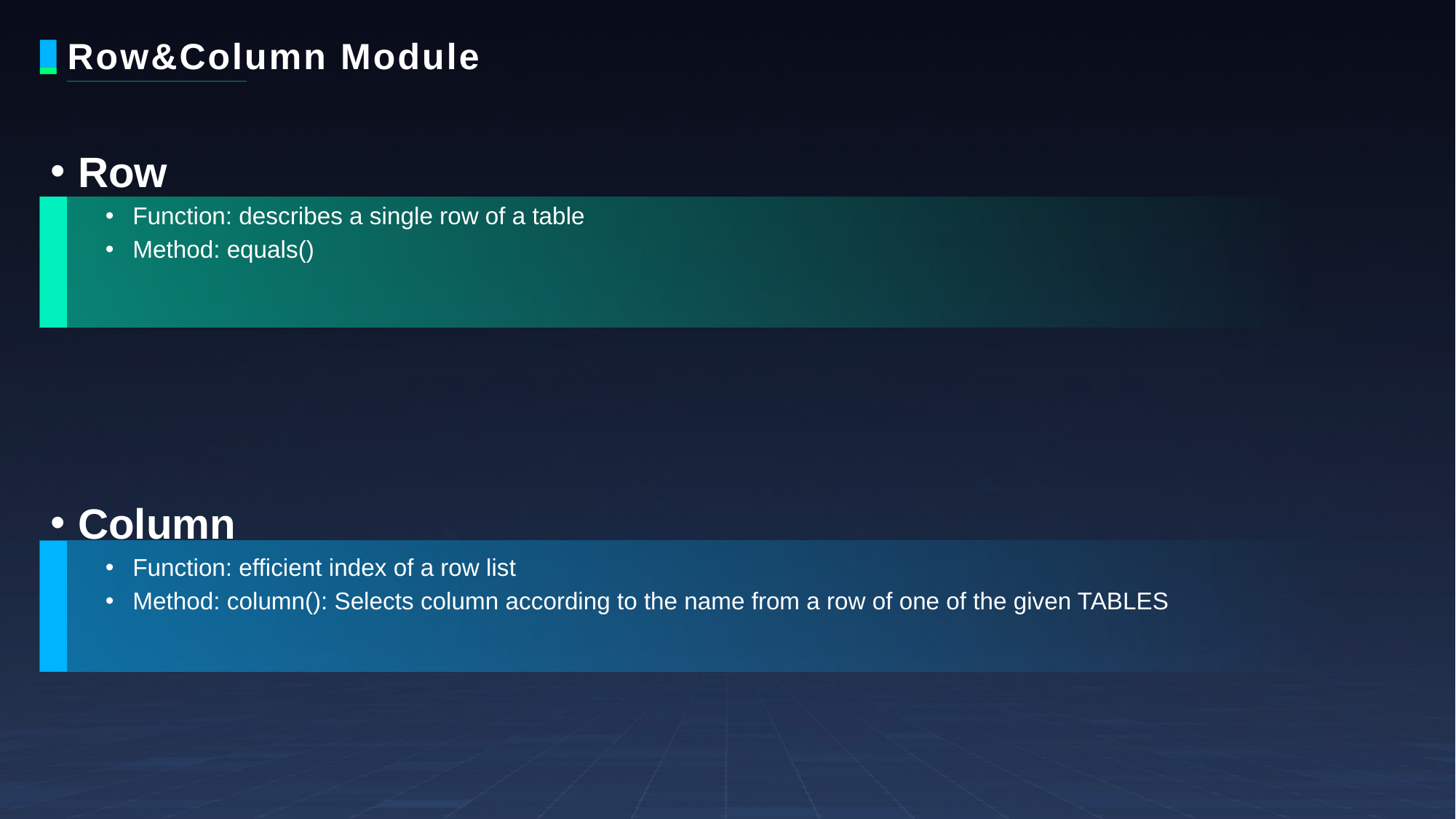

# Row&Column Module

Row
Function: describes a single row of a table
Method: equals()

Column
Function: efficient index of a row list
Method: column(): Selects column according to the name from a row of one of the given TABLES